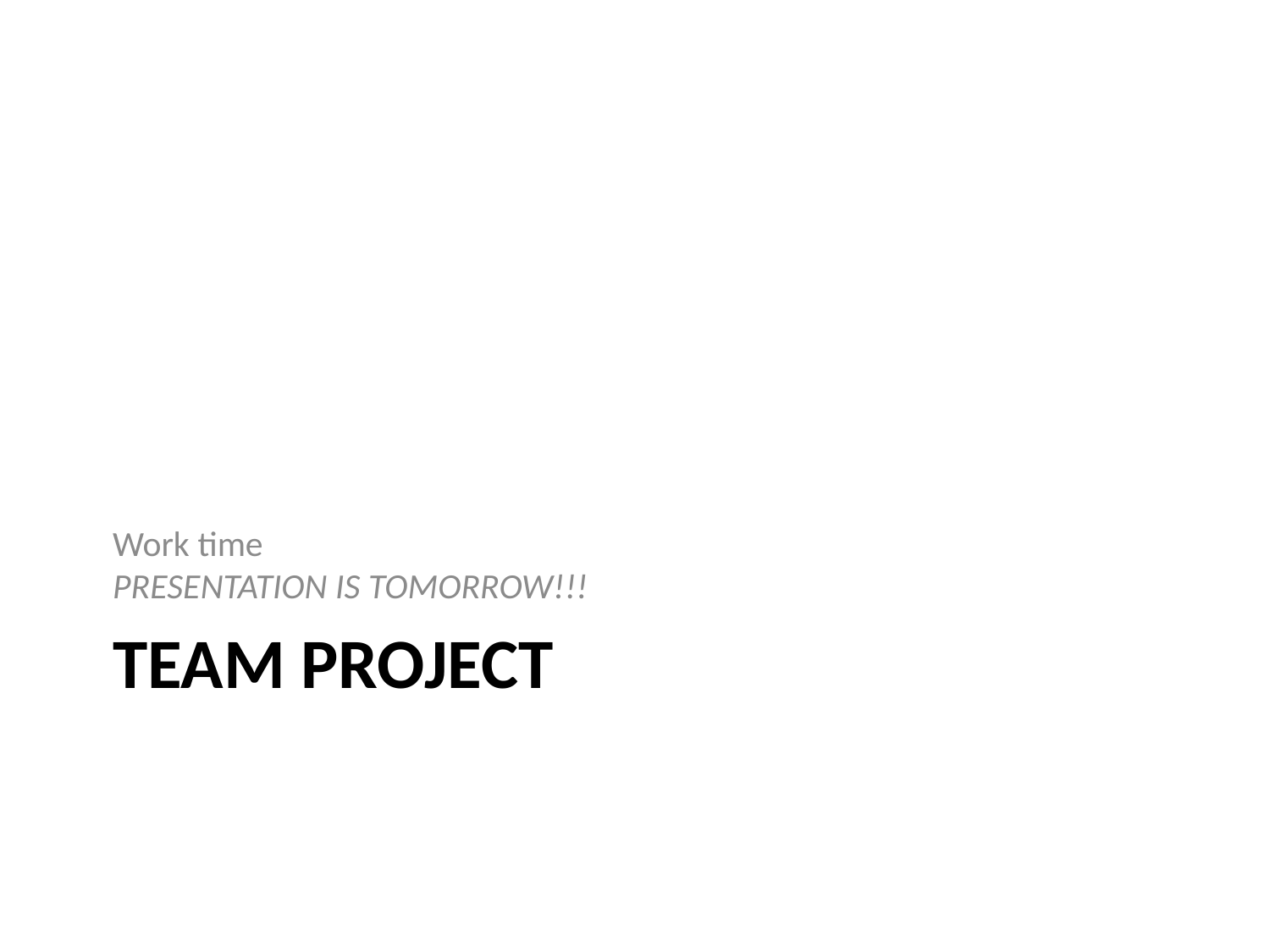

Work time
PRESENTATION IS TOMORROW!!!
Team Project